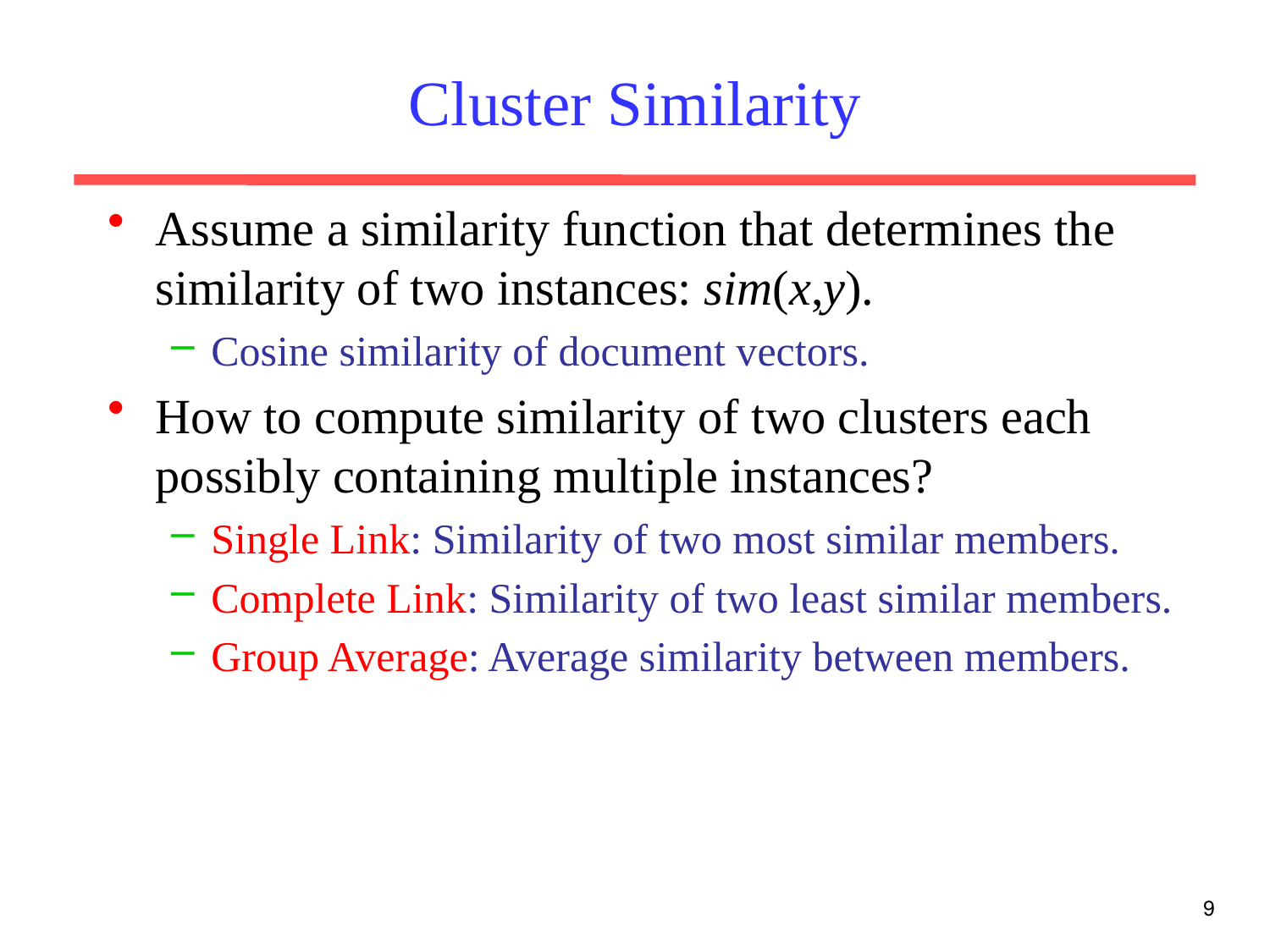

# Cluster Similarity
Assume a similarity function that determines the similarity of two instances: sim(x,y).
Cosine similarity of document vectors.
How to compute similarity of two clusters each possibly containing multiple instances?
Single Link: Similarity of two most similar members.
Complete Link: Similarity of two least similar members.
Group Average: Average similarity between members.
9